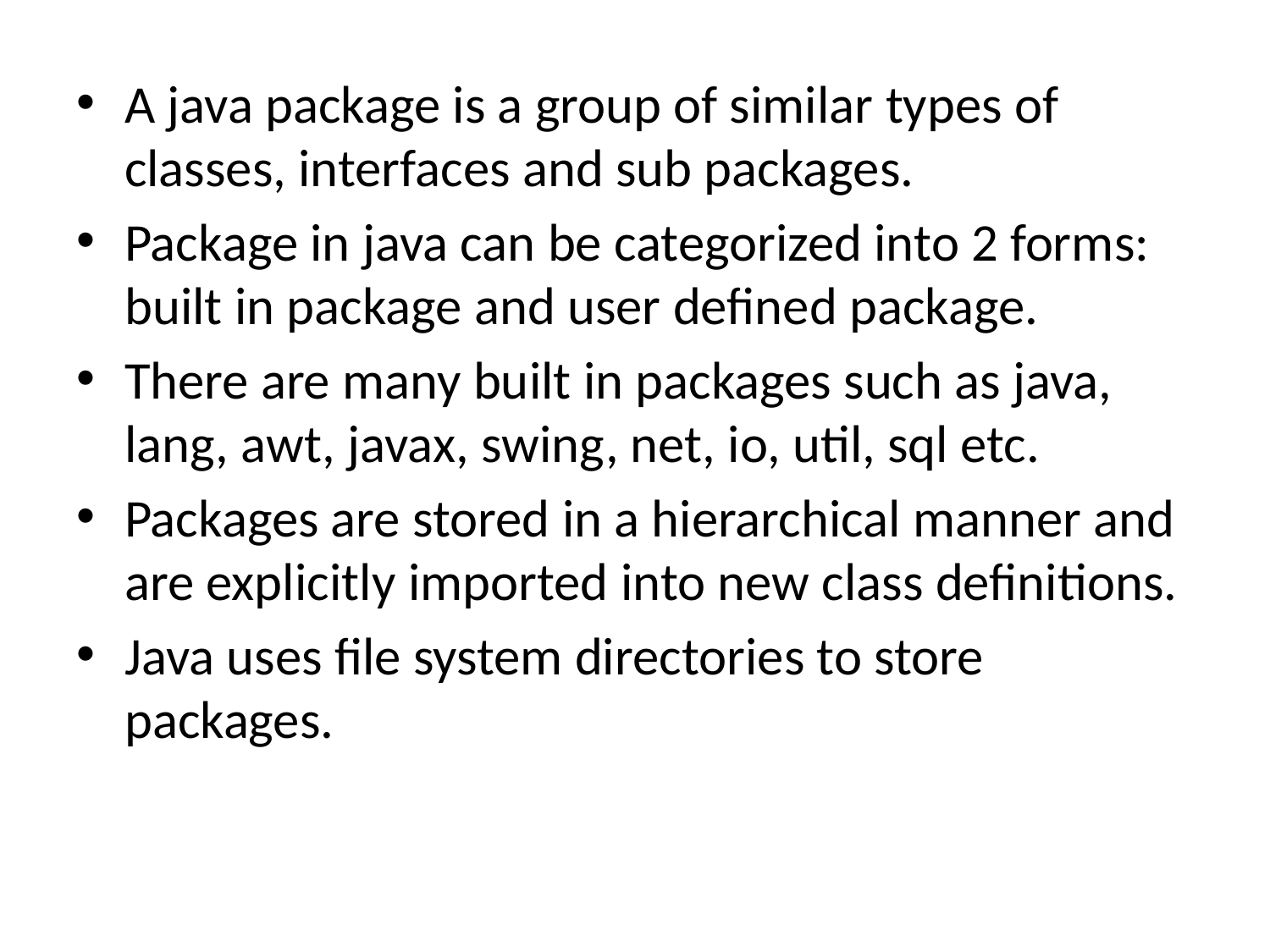

A java package is a group of similar types of classes, interfaces and sub packages.
Package in java can be categorized into 2 forms: built in package and user defined package.
There are many built in packages such as java, lang, awt, javax, swing, net, io, util, sql etc.
Packages are stored in a hierarchical manner and are explicitly imported into new class definitions.
Java uses file system directories to store packages.